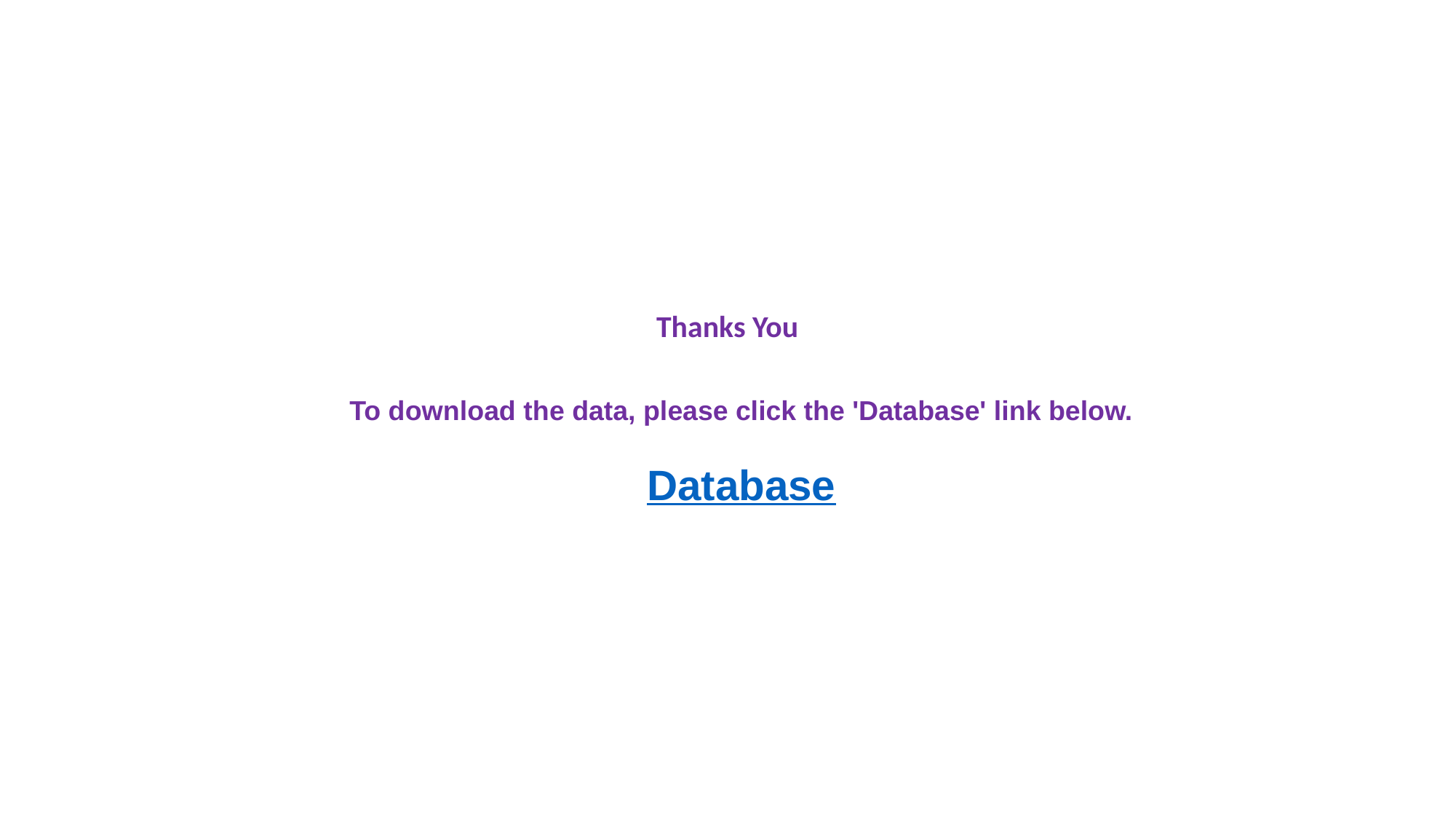

Thanks You
To download the data, please click the 'Database' link below.

Database